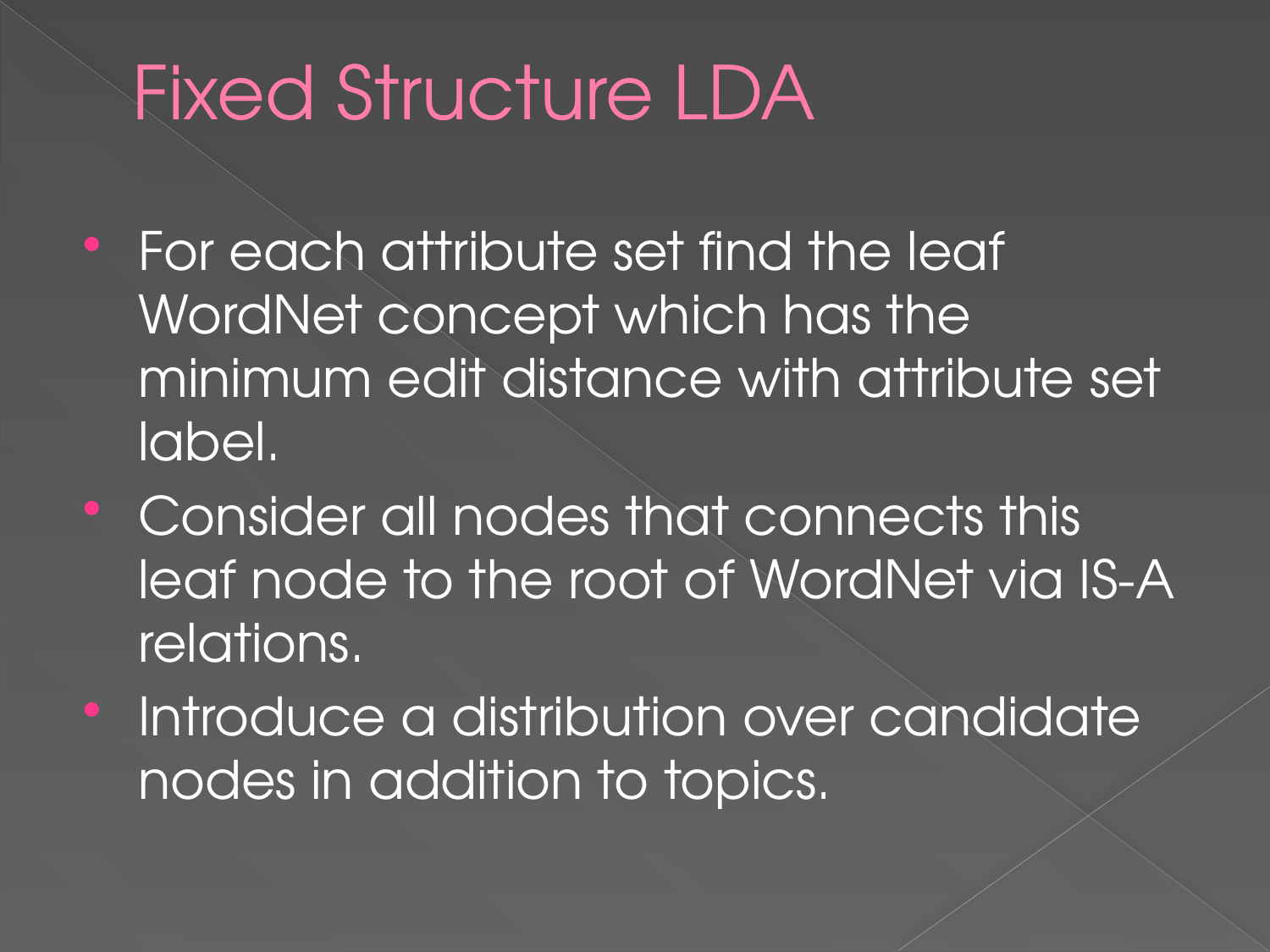

# Fixed Structure LDA
For each attribute set find the leaf WordNet concept which has the minimum edit distance with attribute set label.
Consider all nodes that connects this leaf node to the root of WordNet via IS-A relations.
Introduce a distribution over candidate nodes in addition to topics.